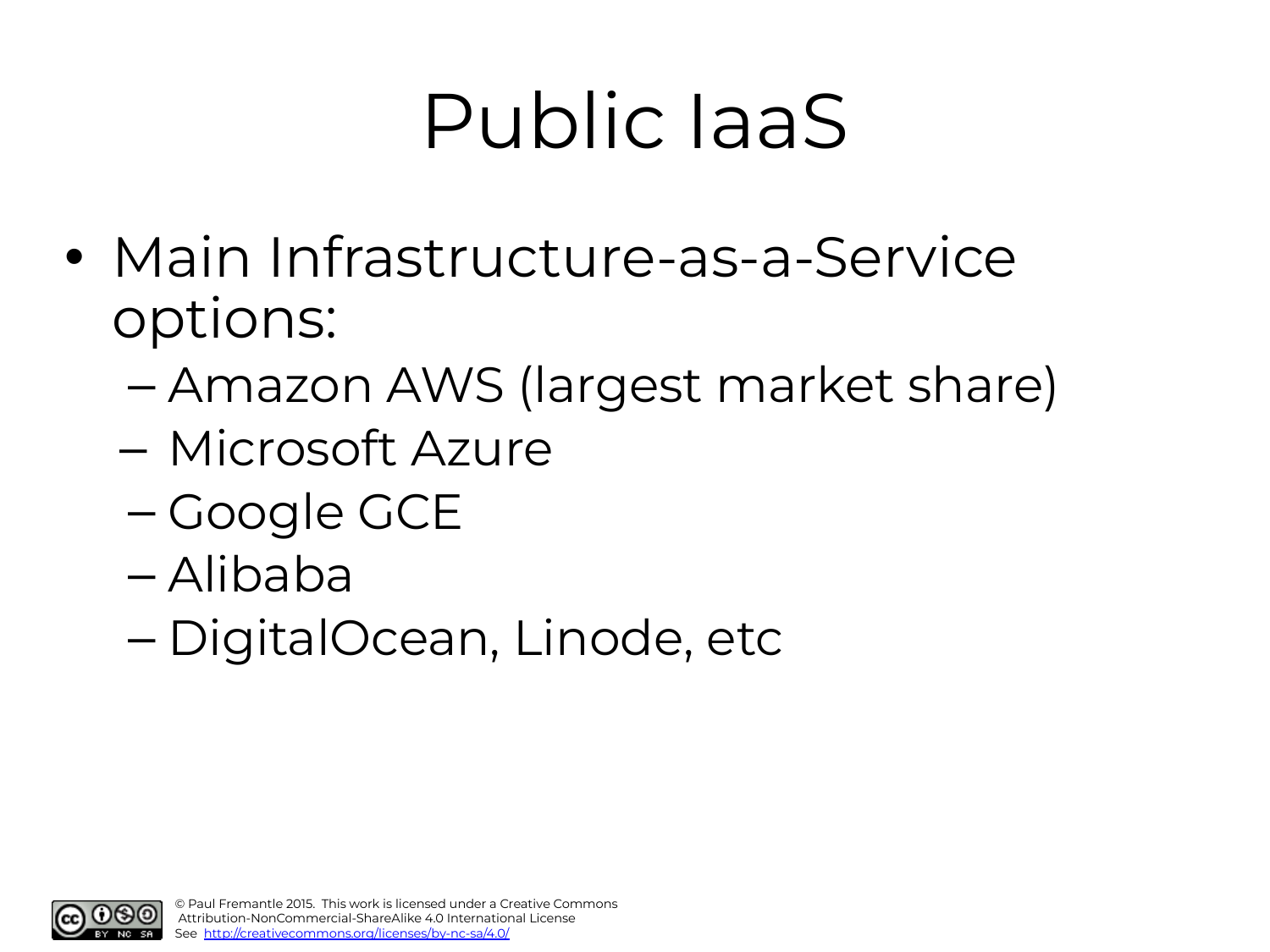

# Public IaaS
Main Infrastructure-as-a-Service options:
Amazon AWS (largest market share)
Microsoft Azure
Google GCE
Alibaba
DigitalOcean, Linode, etc